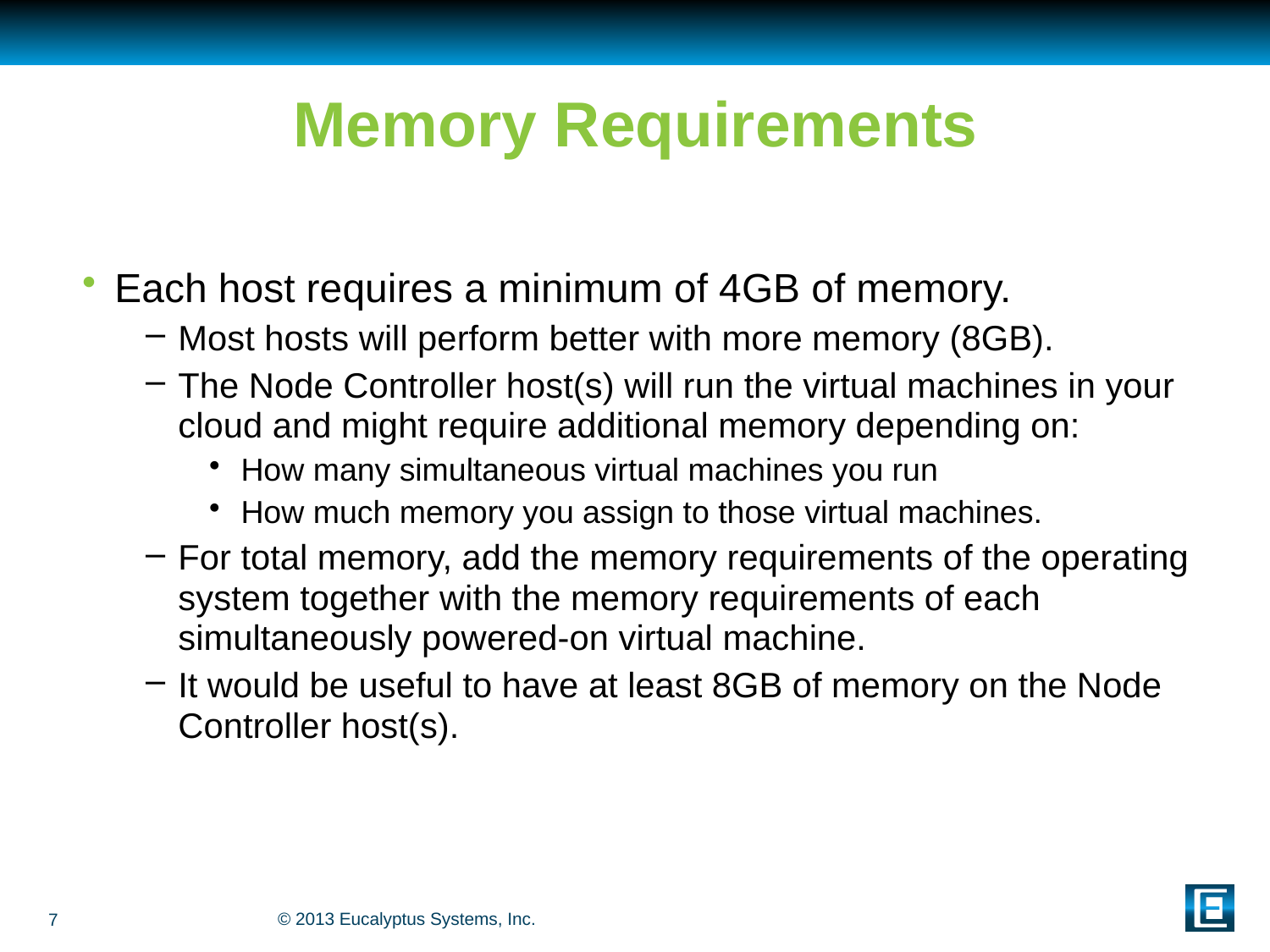

# Memory Requirements
Each host requires a minimum of 4GB of memory.
Most hosts will perform better with more memory (8GB).
The Node Controller host(s) will run the virtual machines in your cloud and might require additional memory depending on:
How many simultaneous virtual machines you run
How much memory you assign to those virtual machines.
For total memory, add the memory requirements of the operating system together with the memory requirements of each simultaneously powered-on virtual machine.
It would be useful to have at least 8GB of memory on the Node Controller host(s).
7